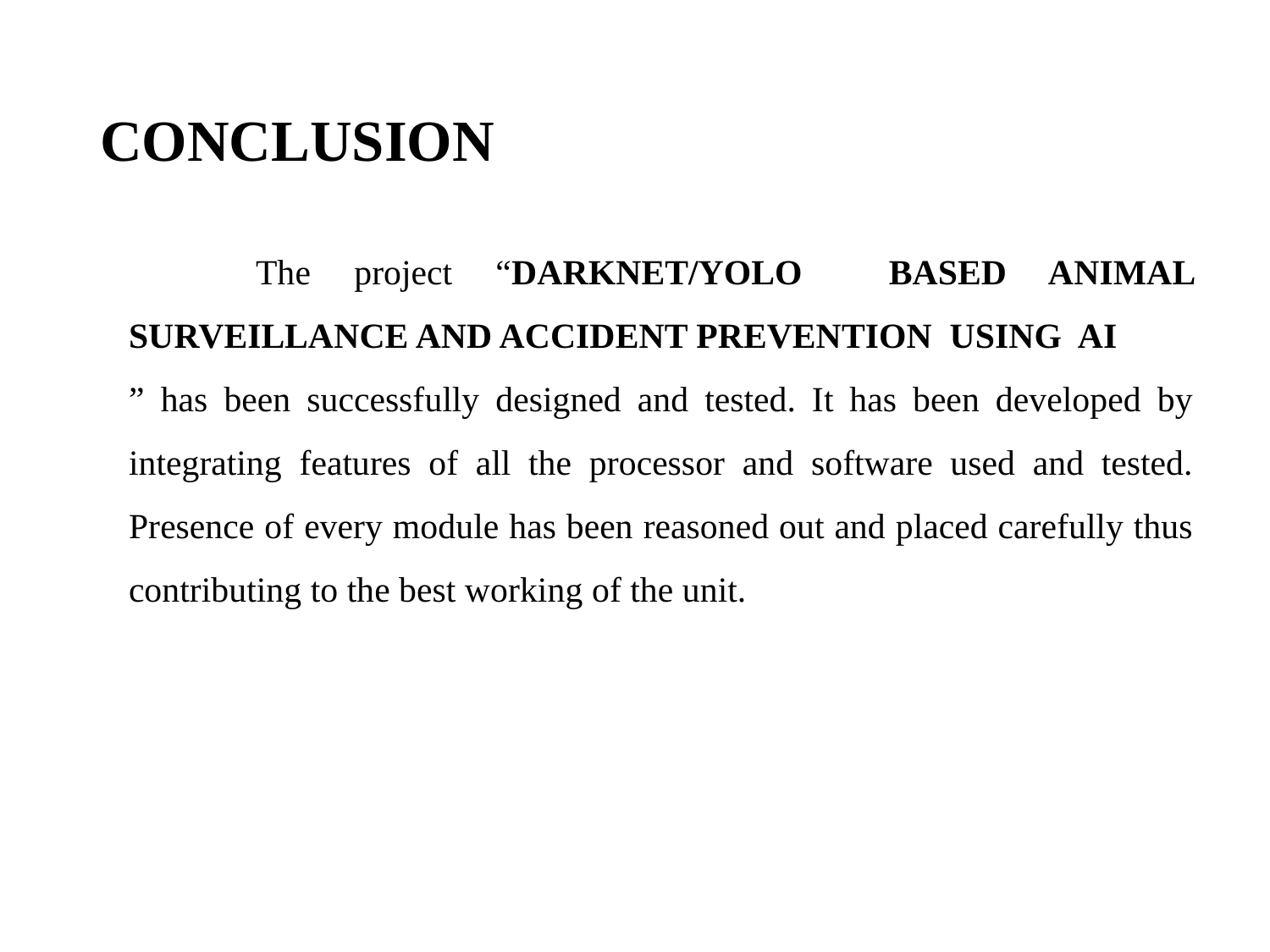

# CONCLUSION
	The project “DARKNET/YOLO  BASED ANIMAL SURVEILLANCE AND ACCIDENT PREVENTION  USING  AI
” has been successfully designed and tested. It has been developed by integrating features of all the processor and software used and tested. Presence of every module has been reasoned out and placed carefully thus contributing to the best working of the unit.